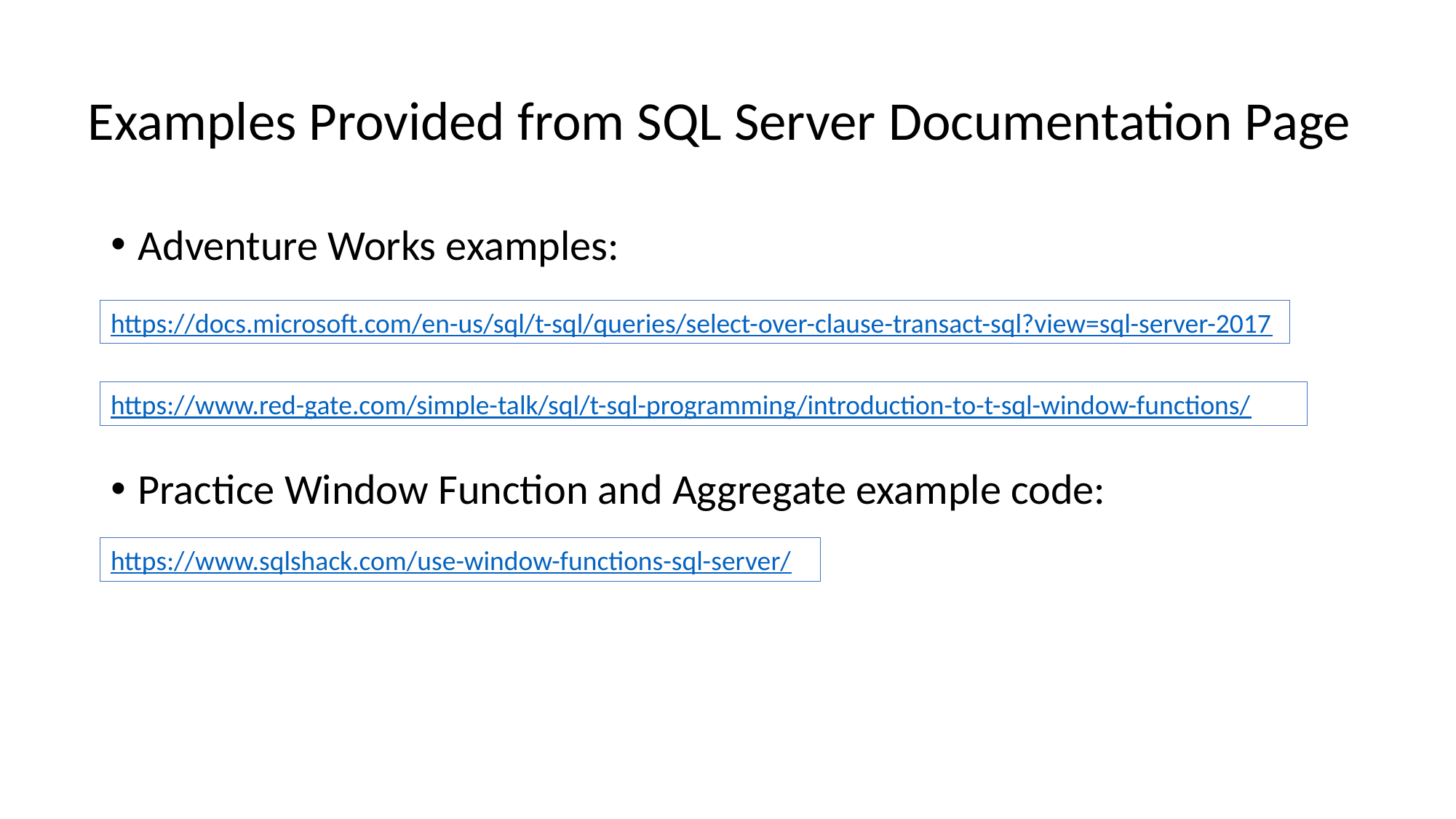

# Examples Provided from SQL Server Documentation Page
Adventure Works examples:

Practice Window Function and Aggregate example code:

https://docs.microsoft.com/en-us/sql/t-sql/queries/select-over-clause-transact-sql?view=sql-server-2017
https://www.red-gate.com/simple-talk/sql/t-sql-programming/introduction-to-t-sql-window-functions/
https://www.sqlshack.com/use-window-functions-sql-server/